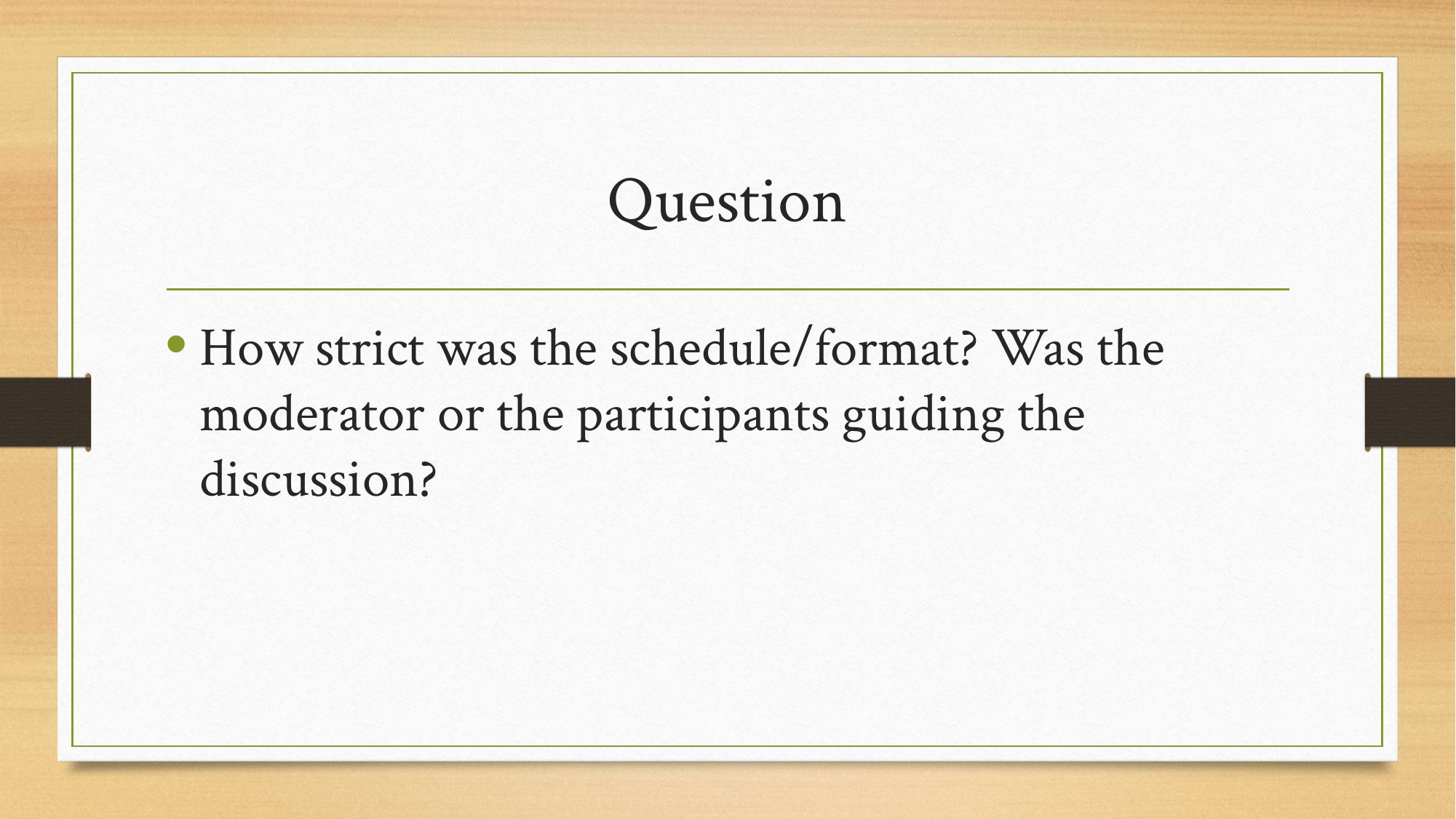

# Question
How strict was the schedule/format? Was the moderator or the participants guiding the discussion?